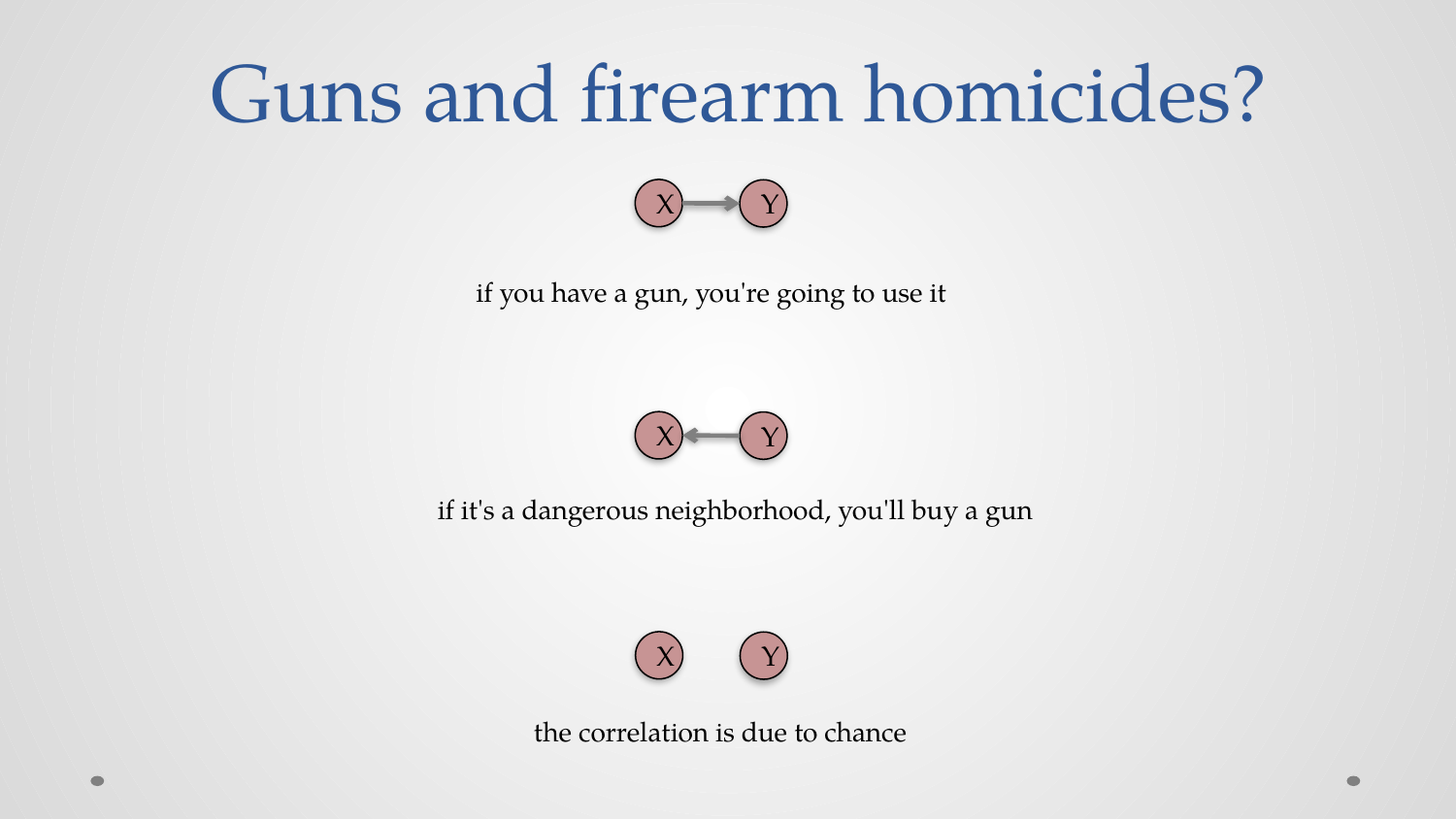

# Guns and firearm homicides?
X
Y
if you have a gun, you're going to use it
X
Y
if it's a dangerous neighborhood, you'll buy a gun
X
Y
the correlation is due to chance